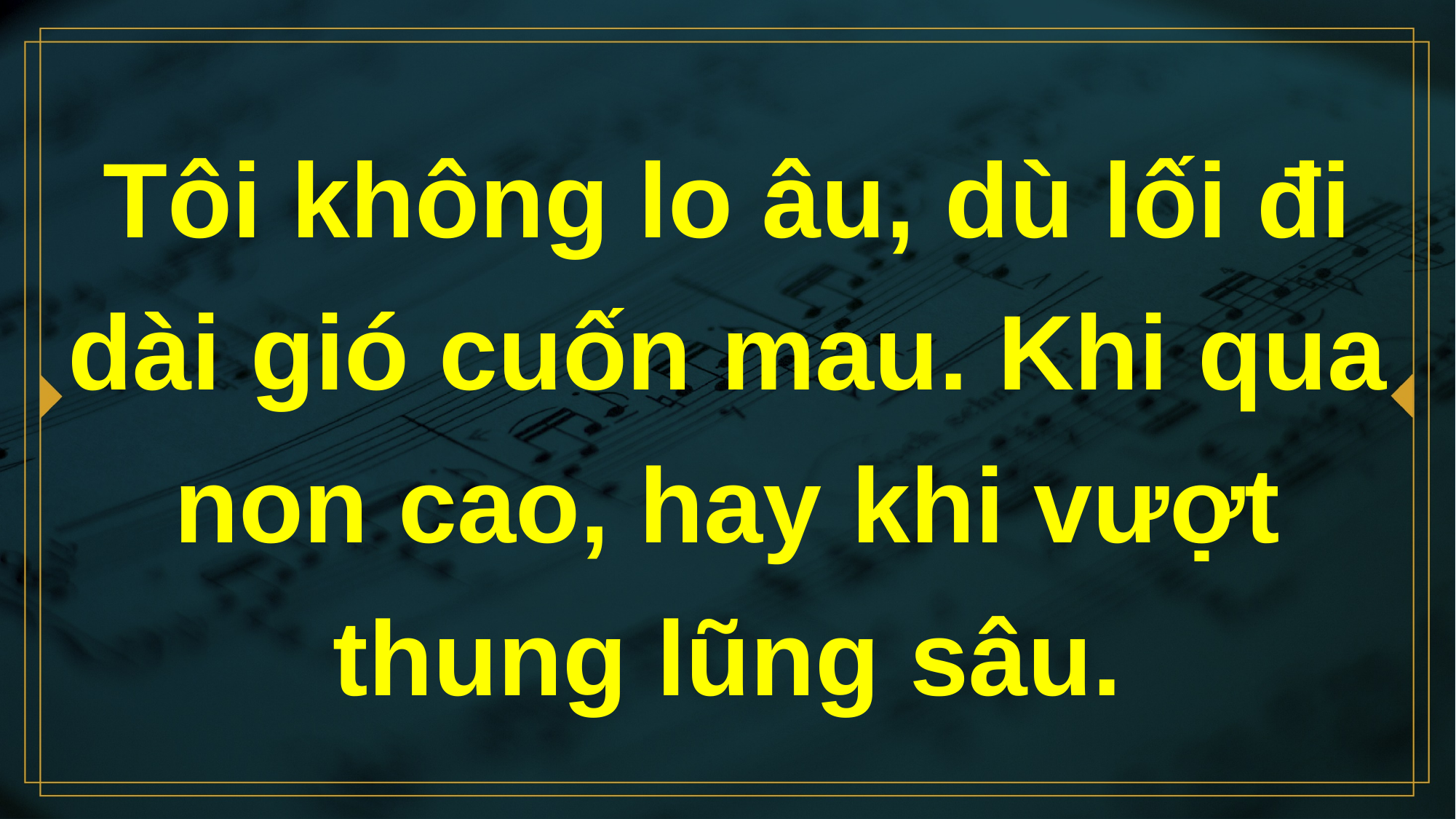

# Tôi không lo âu, dù lối đi dài gió cuốn mau. Khi qua non cao, hay khi vượt thung lũng sâu.